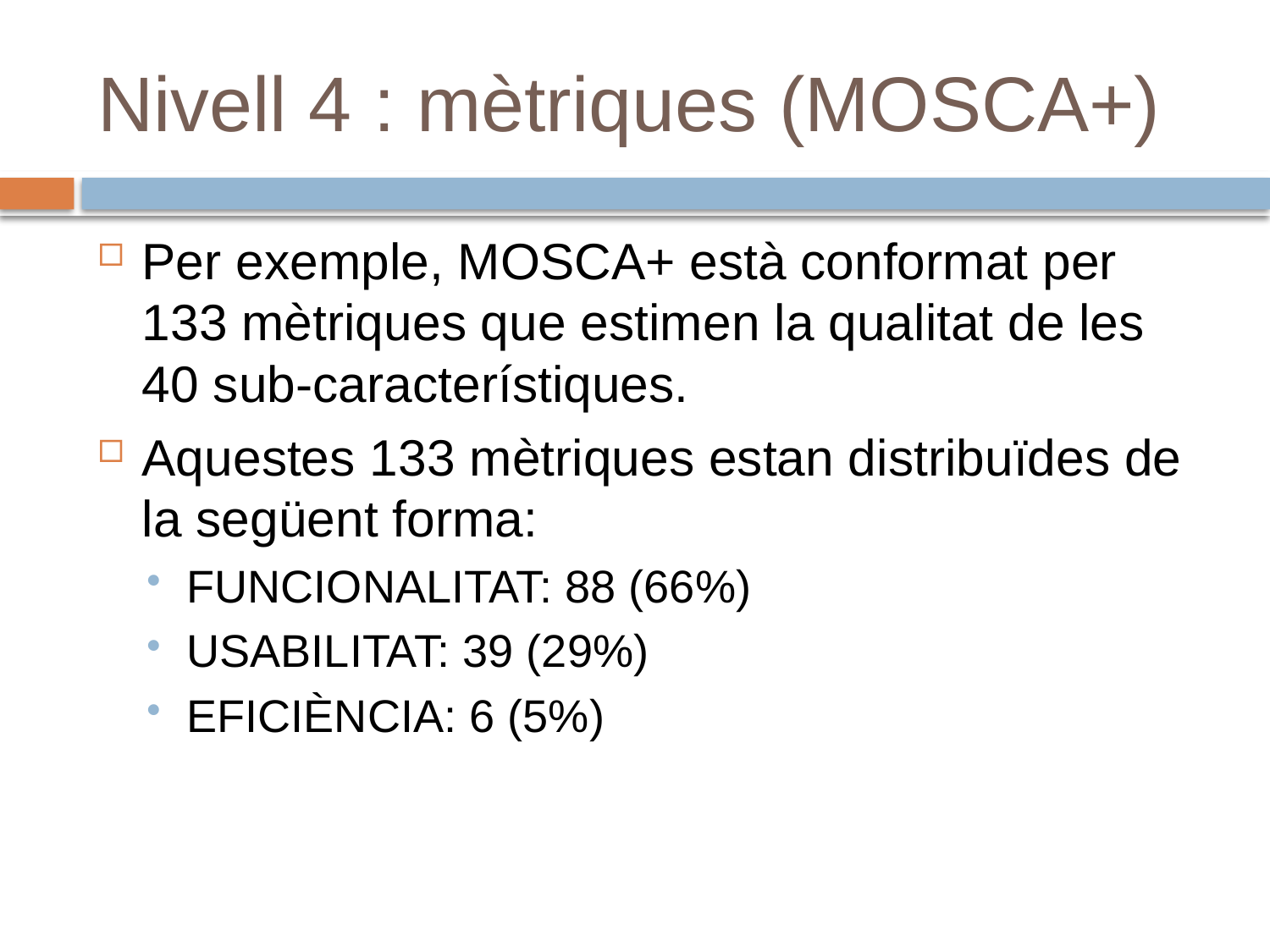

# Nivell 4 : mètriques (MOSCA+)
Per exemple, MOSCA+ està conformat per 133 mètriques que estimen la qualitat de les 40 sub-característiques.
Aquestes 133 mètriques estan distribuïdes de la següent forma:
FUNCIONALITAT: 88 (66%)
USABILITAT: 39 (29%)
EFICIÈNCIA: 6 (5%)